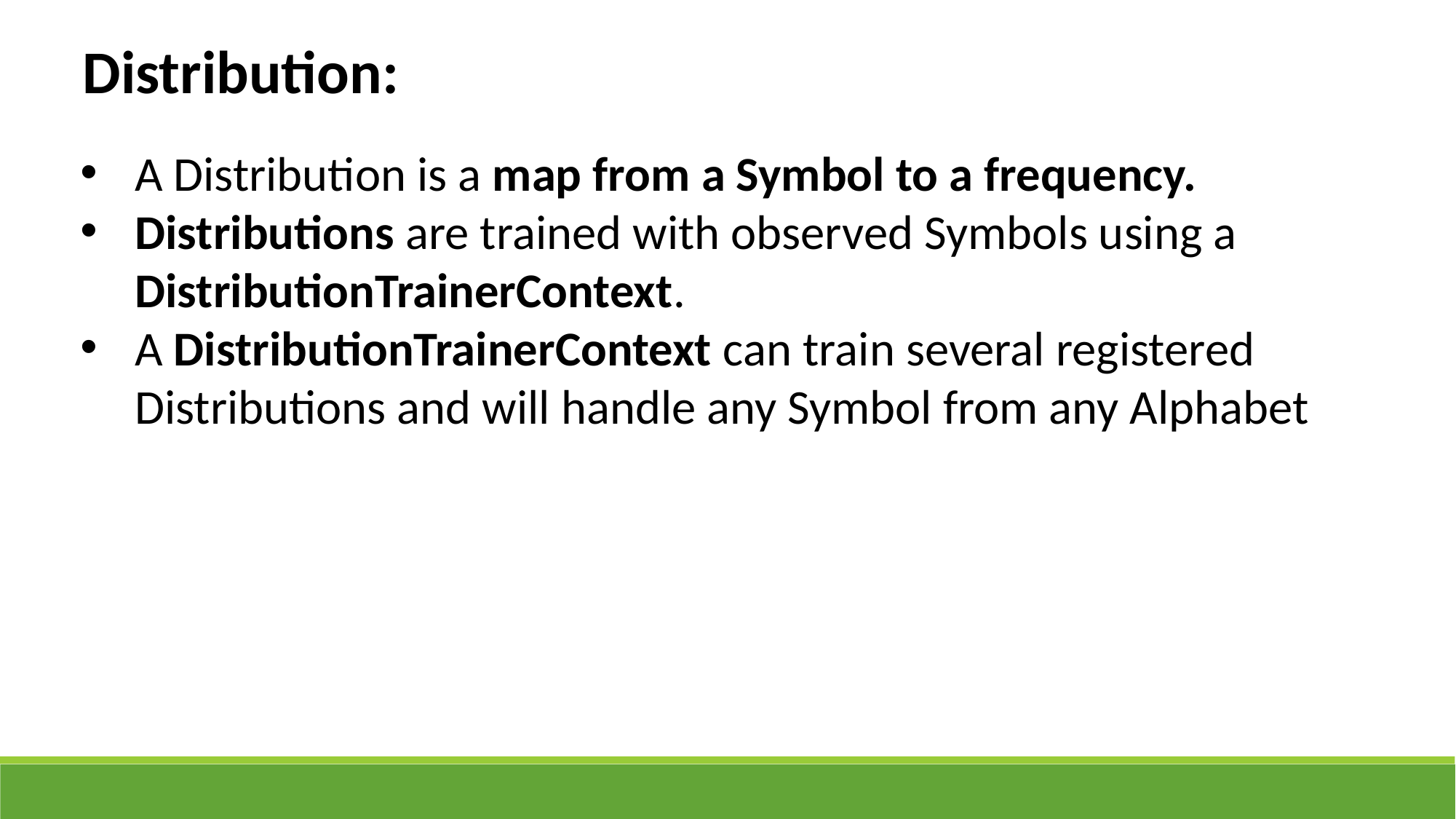

Distribution:
A Distribution is a map from a Symbol to a frequency.
Distributions are trained with observed Symbols using a DistributionTrainerContext.
A DistributionTrainerContext can train several registered Distributions and will handle any Symbol from any Alphabet